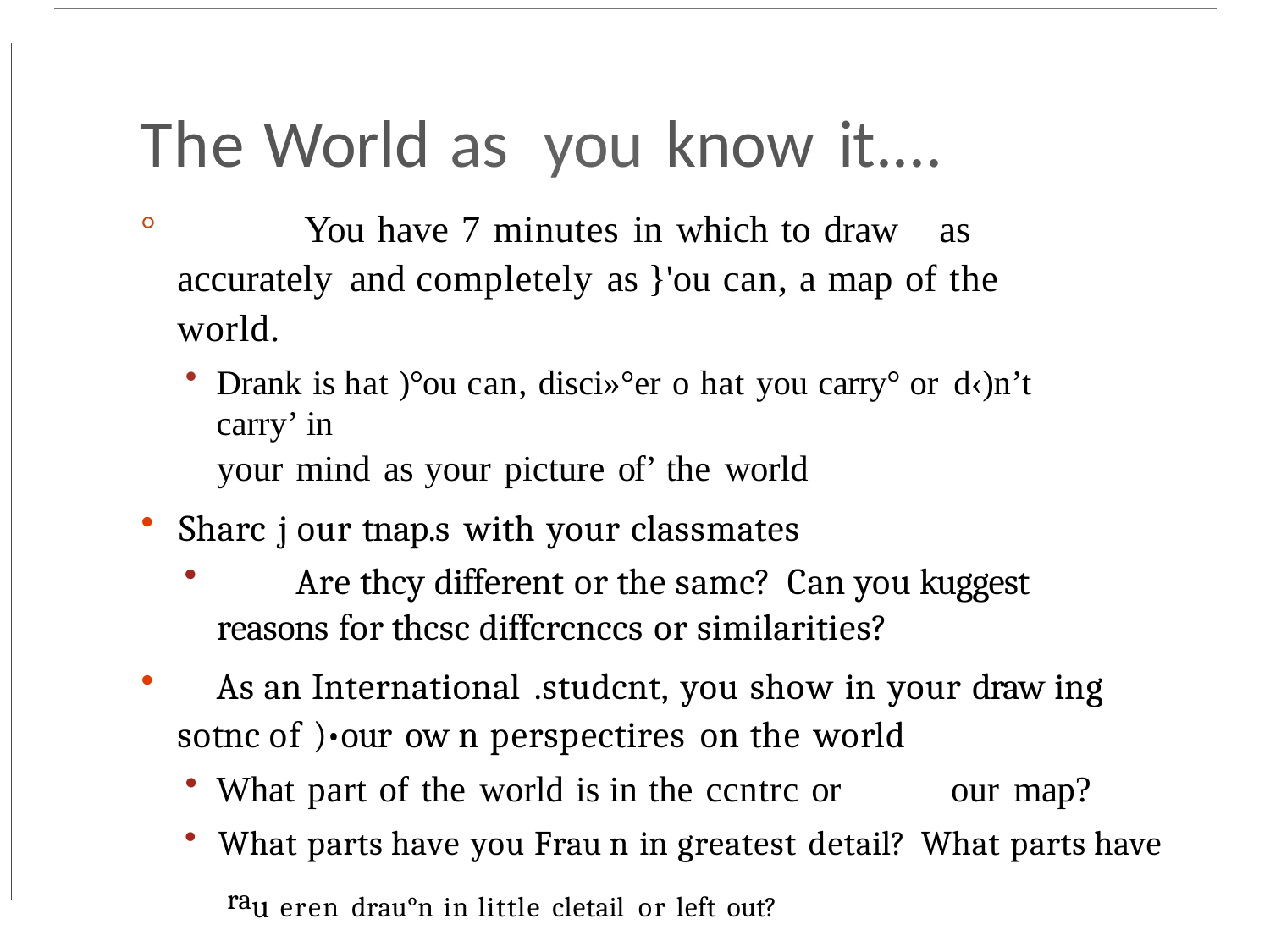

# The World as	you know it....
°		You have 7 minutes in which to draw	as accurately and completely as }'ou can, a map of the world.
Drank is hat )°ou can, disci»°er o hat you carry° or d‹)n’t carry’ in
your mind as your picture of’ the world
Sharc j our tnap.s with your classmates
	Are thcy different or the samc?	Can you kuggest reasons for thcsc diffcrcnccs or similarities?
	As an International .studcnt, you show in your draw ing sotnc of )•our ow n perspectires on the world
What part of the world is in the ccntrc or	our map?
What parts have you Frau n in greatest detail? What parts have
rau eren drau°n in little cletail or left out?